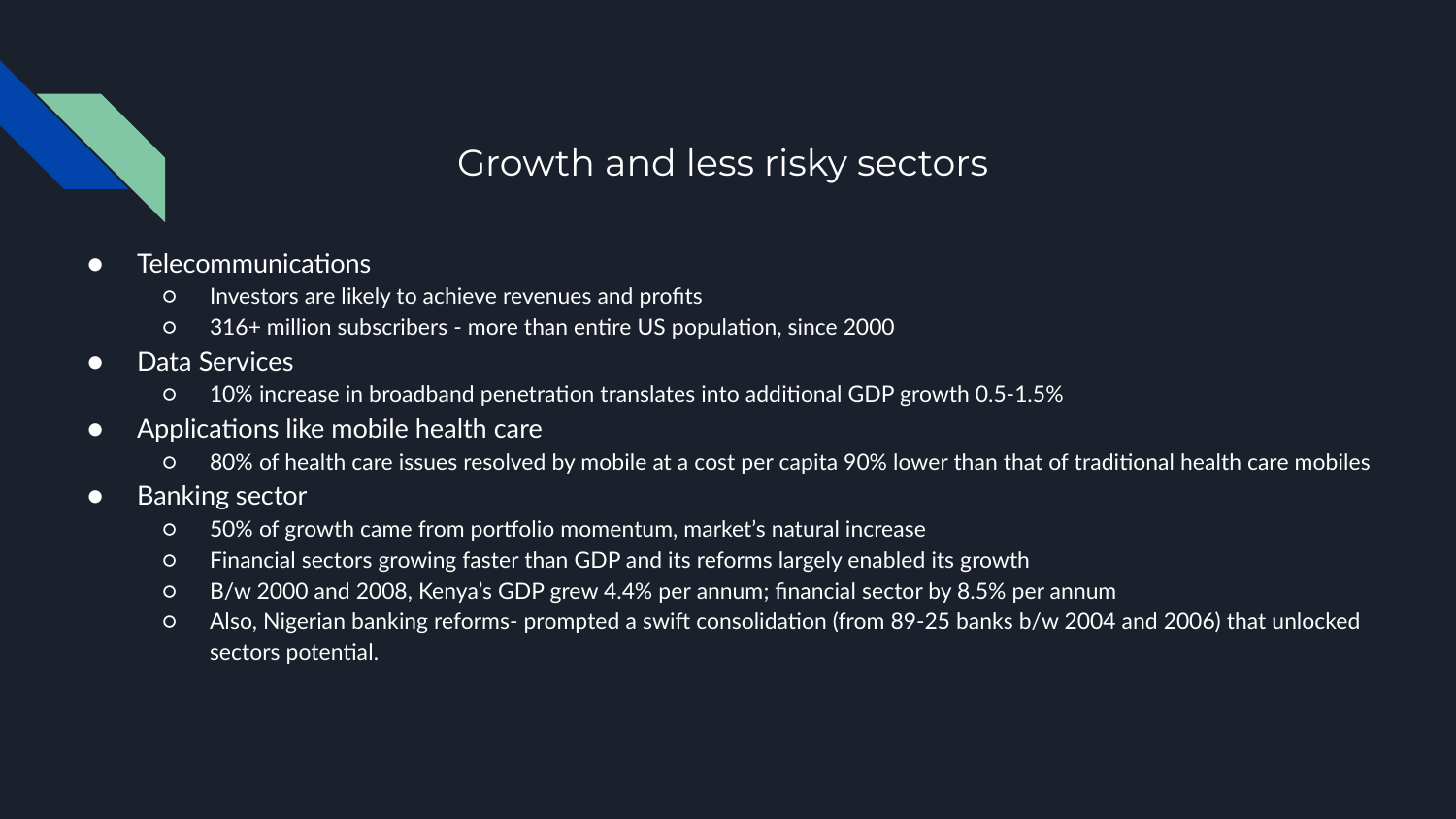

# Growth and less risky sectors
Telecommunications
Investors are likely to achieve revenues and profits
316+ million subscribers - more than entire US population, since 2000
Data Services
10% increase in broadband penetration translates into additional GDP growth 0.5-1.5%
Applications like mobile health care
80% of health care issues resolved by mobile at a cost per capita 90% lower than that of traditional health care mobiles
Banking sector
50% of growth came from portfolio momentum, market’s natural increase
Financial sectors growing faster than GDP and its reforms largely enabled its growth
B/w 2000 and 2008, Kenya’s GDP grew 4.4% per annum; financial sector by 8.5% per annum
Also, Nigerian banking reforms- prompted a swift consolidation (from 89-25 banks b/w 2004 and 2006) that unlocked sectors potential.